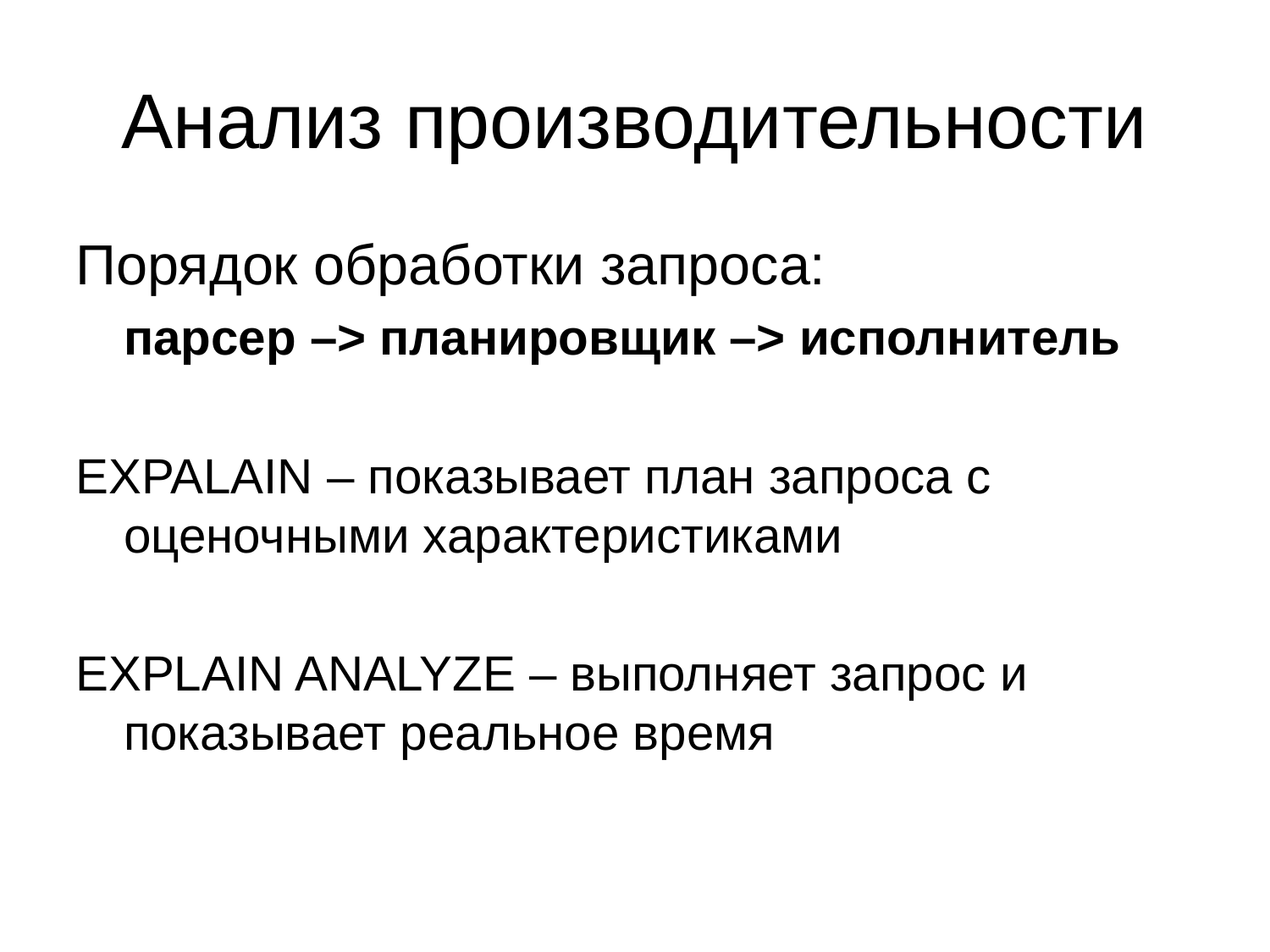

# Анализ производительности
Порядок обработки запроса:
	парсер –> планировщик –> исполнитель

EXPALAIN – показывает план запроса с оценочными характеристиками

EXPLAIN ANALYZE – выполняет запрос и показывает реальное время